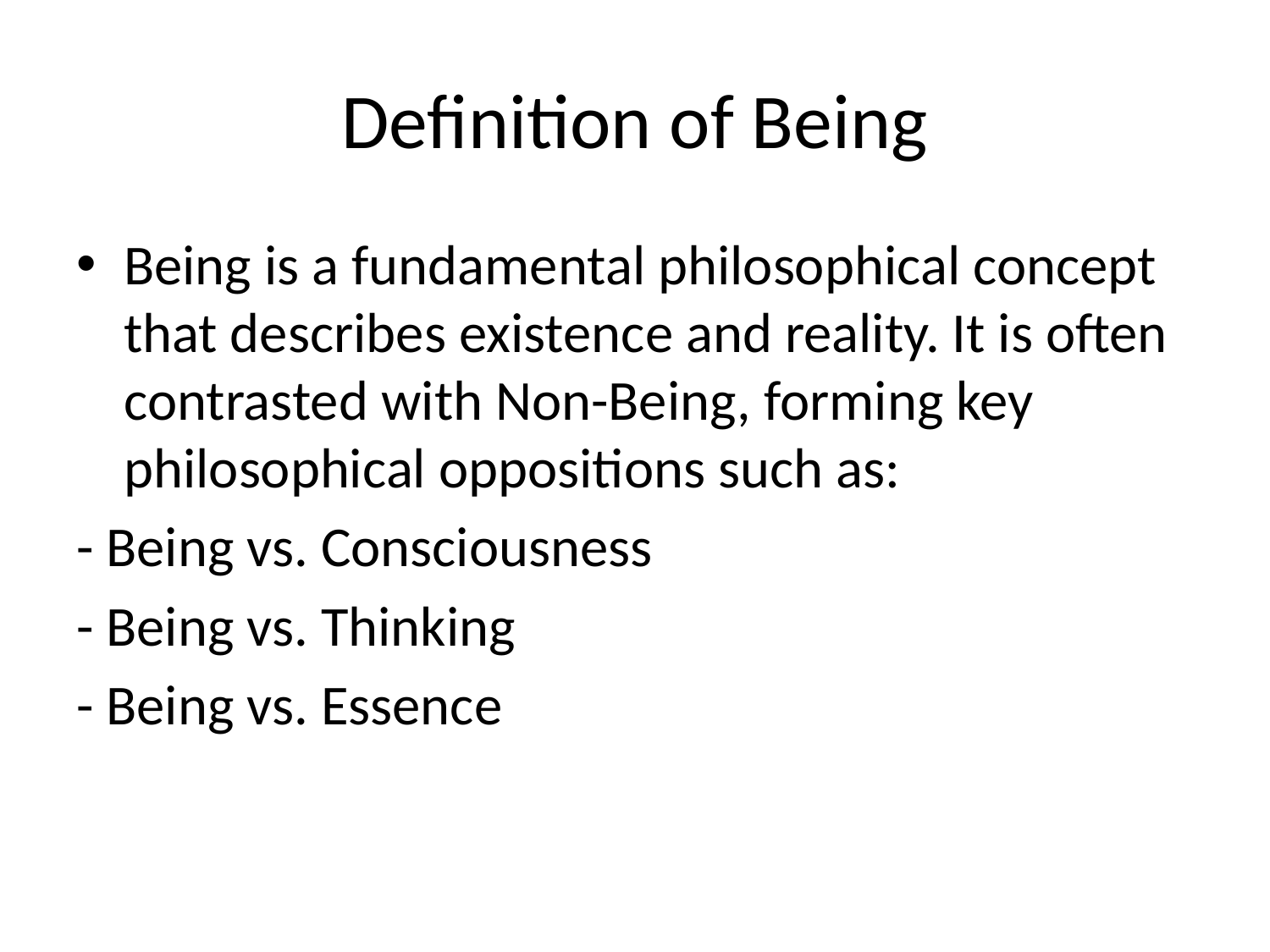

# Definition of Being
Being is a fundamental philosophical concept that describes existence and reality. It is often contrasted with Non-Being, forming key philosophical oppositions such as:
- Being vs. Consciousness
- Being vs. Thinking
- Being vs. Essence